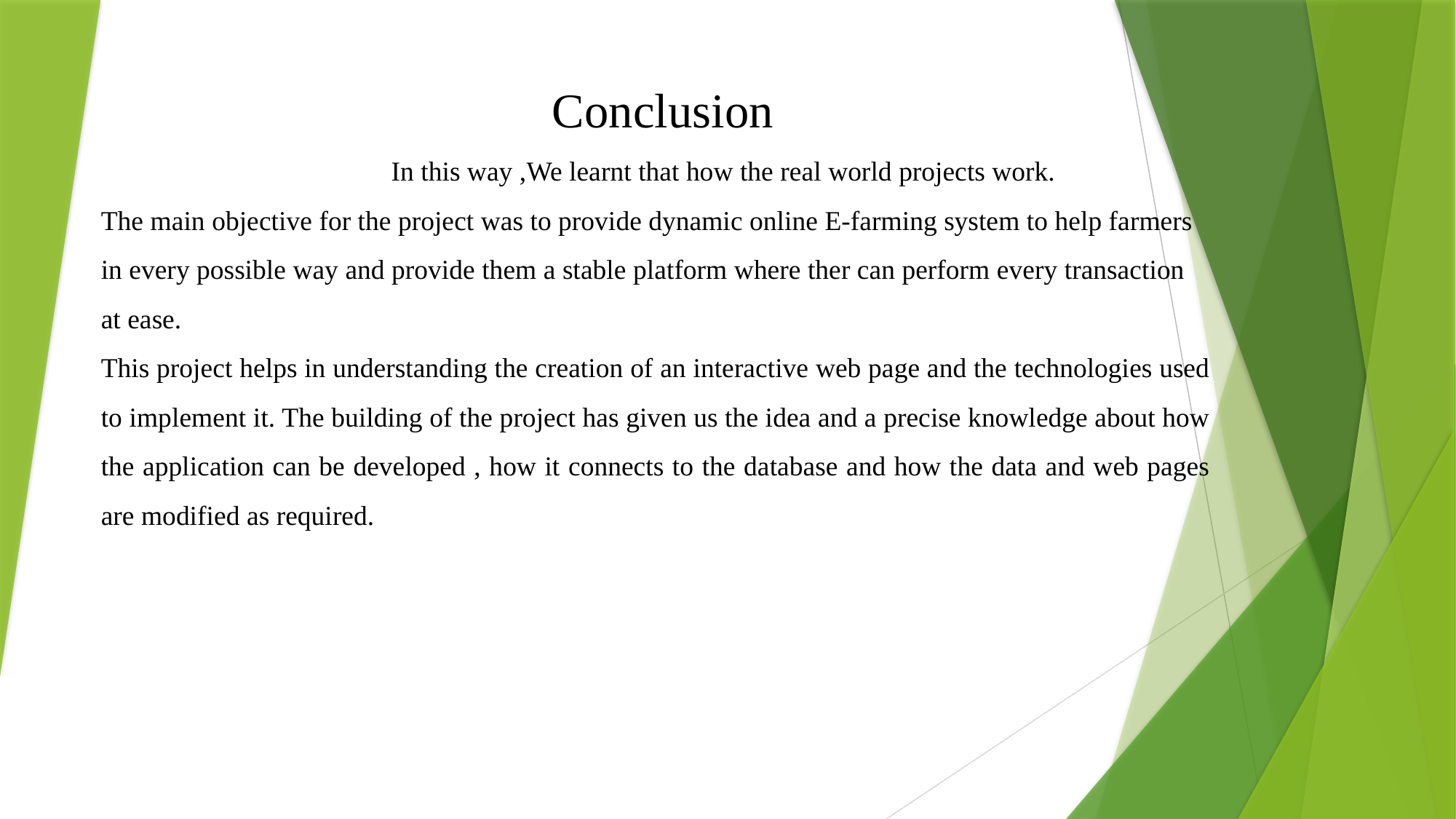

Conclusion
                                          In this way ,We learnt that how the real world projects work.
The main objective for the project was to provide dynamic online E-farming system to help farmers in every possible way and provide them a stable platform where ther can perform every transaction at ease.
This project helps in understanding the creation of an interactive web page and the technologies used to implement it. The building of the project has given us the idea and a precise knowledge about how the application can be developed , how it connects to the database and how the data and web pages are modified as required.